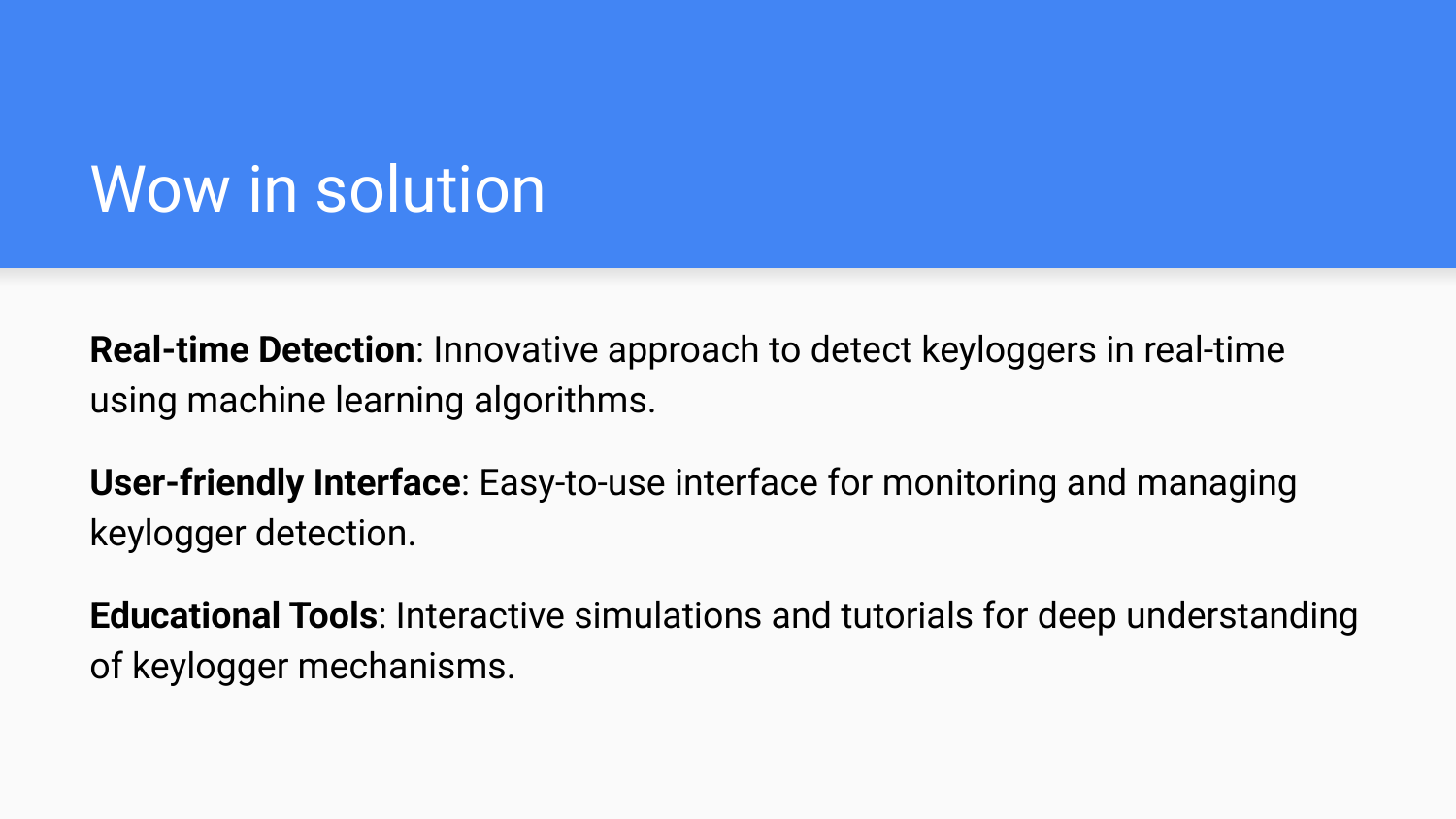

# Wow in solution
Real-time Detection: Innovative approach to detect keyloggers in real-time using machine learning algorithms.
User-friendly Interface: Easy-to-use interface for monitoring and managing keylogger detection.
Educational Tools: Interactive simulations and tutorials for deep understanding of keylogger mechanisms.